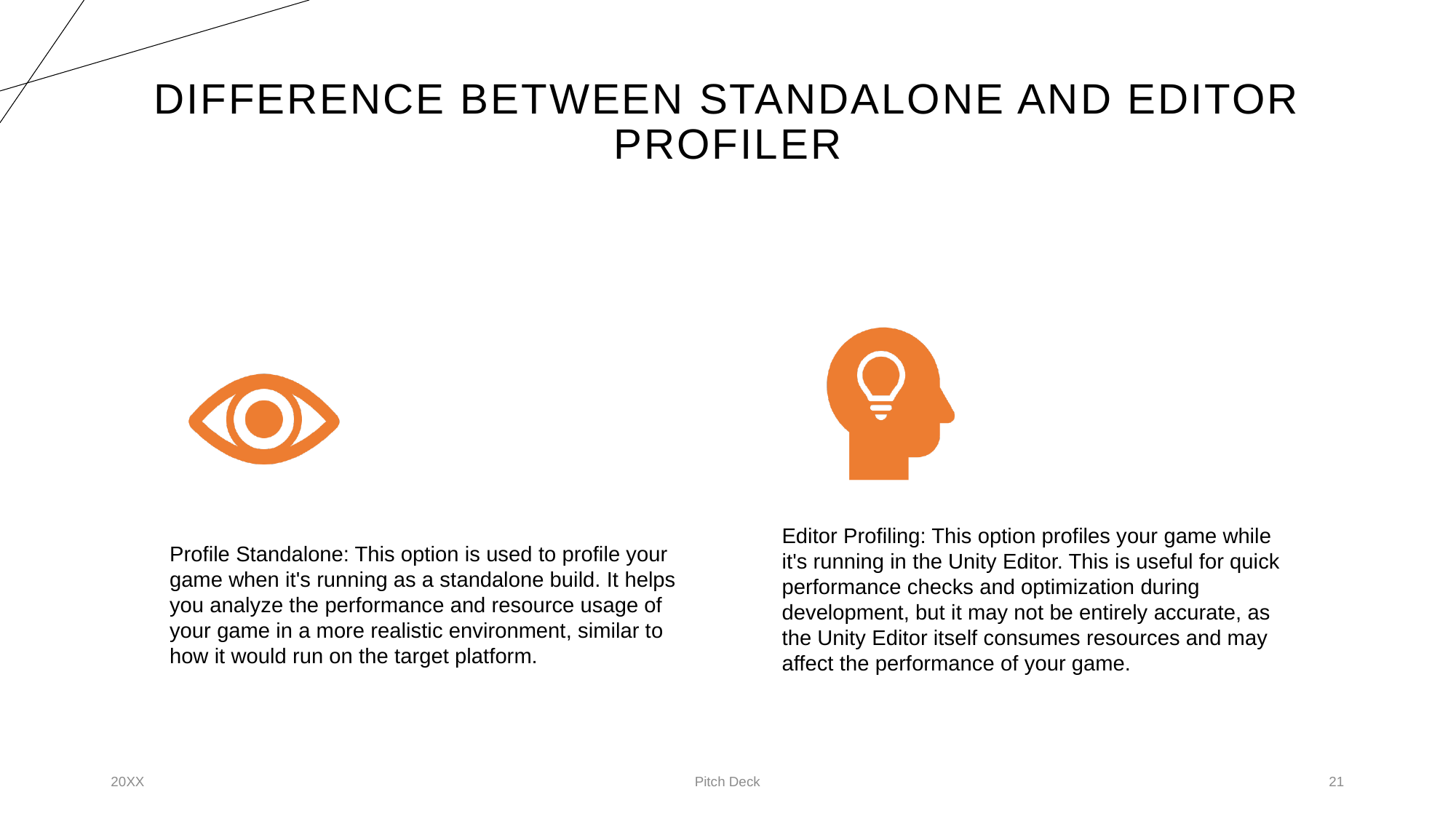

# Dıfference between standalone and edıtor profıler
Profile Standalone: This option is used to profile your game when it's running as a standalone build. It helps you analyze the performance and resource usage of your game in a more realistic environment, similar to how it would run on the target platform.
Editor Profiling: This option profiles your game while it's running in the Unity Editor. This is useful for quick performance checks and optimization during development, but it may not be entirely accurate, as the Unity Editor itself consumes resources and may affect the performance of your game.
20XX
Pitch Deck
21